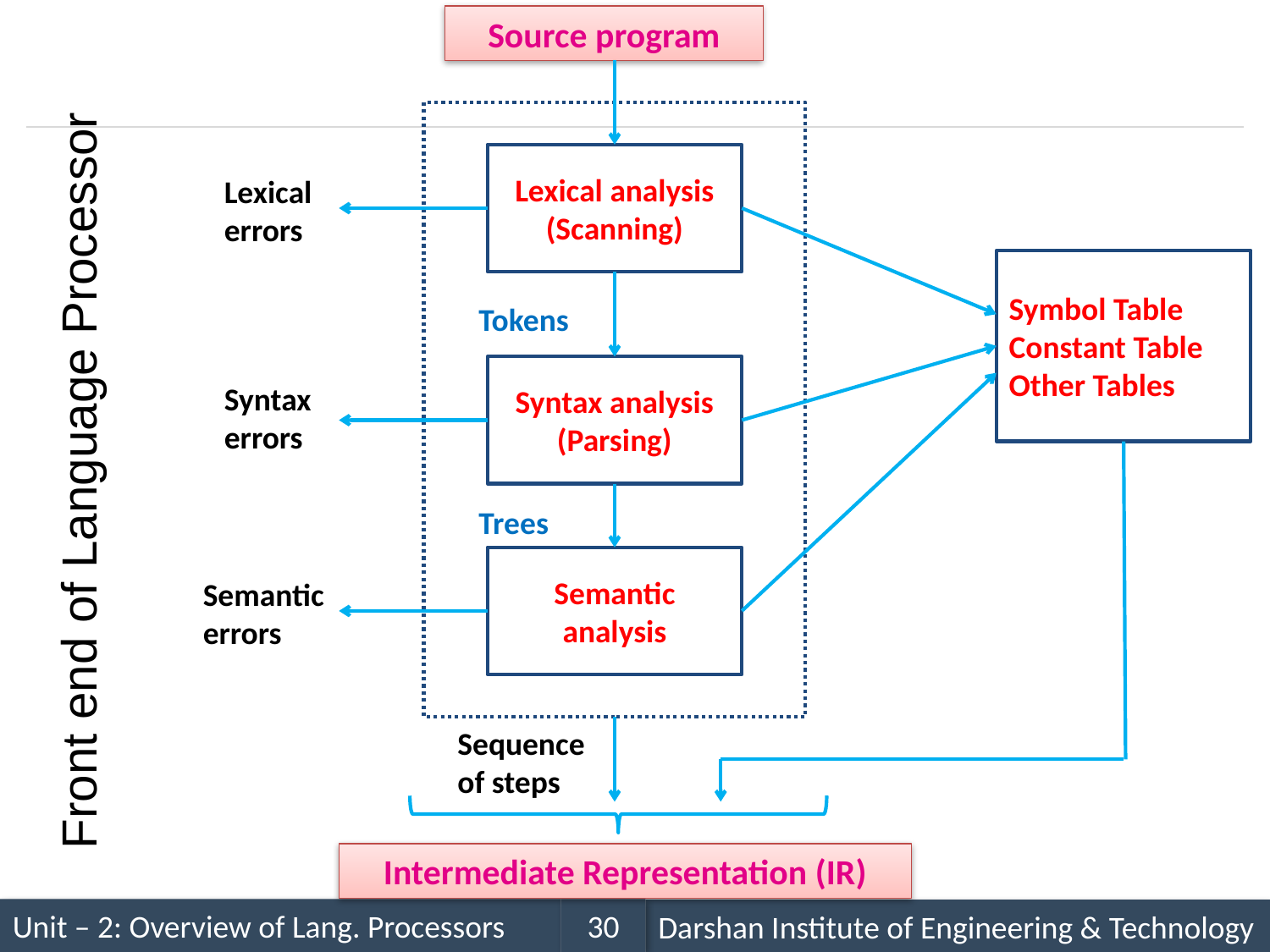

Source program

Lexical analysis (Scanning)
Lexical errors
Symbol Table
Constant Table
Other Tables
Tokens
Syntax analysis (Parsing)
# Front end of Language Processor
Syntax errors
Trees
Semantic analysis
Semantic errors

Sequence of steps
Intermediate Representation (IR)